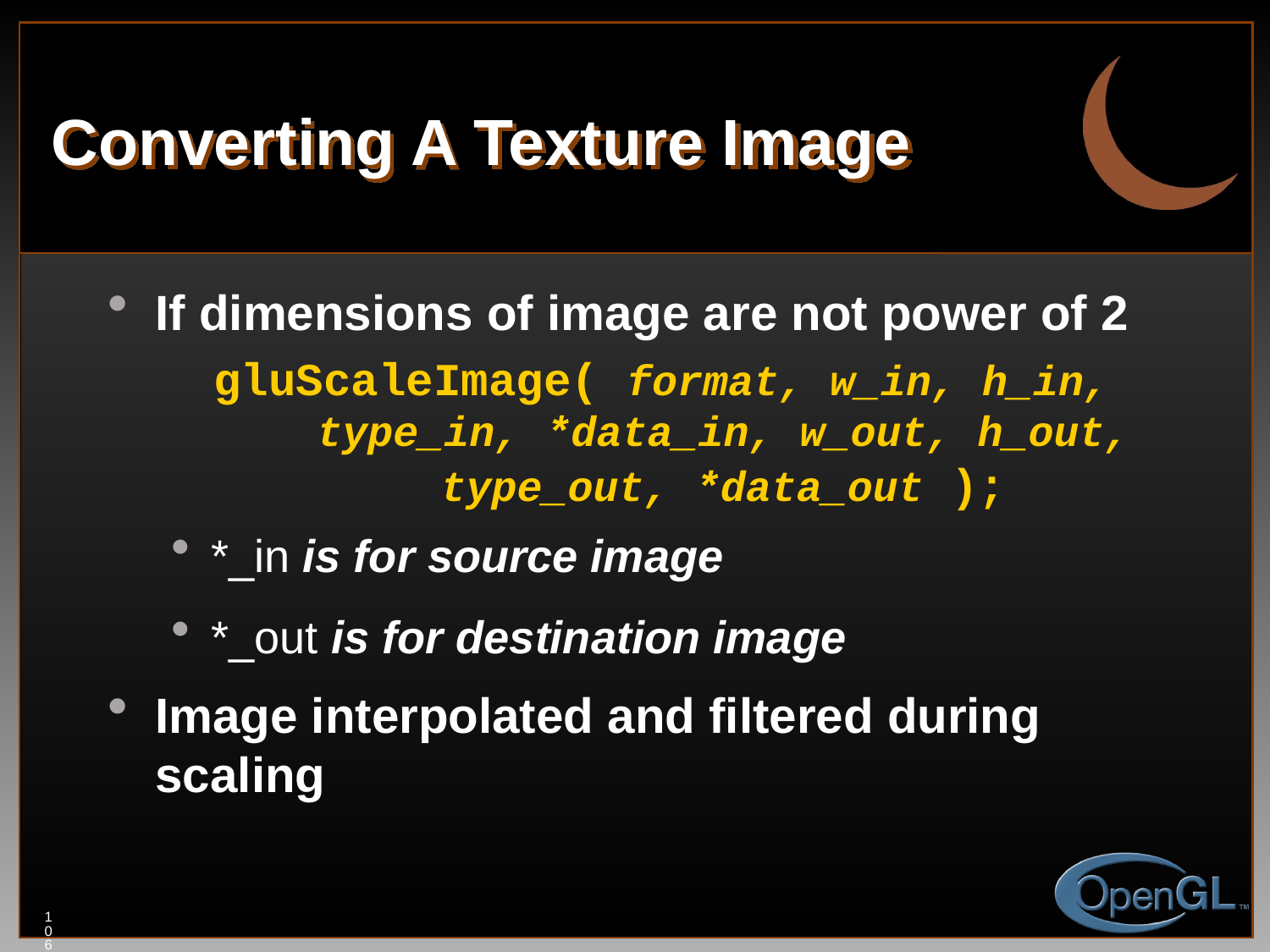

# Converting A Texture Image
If dimensions of image are not power of 2
gluScaleImage( format, w_in, h_in,
   type_in, *data_in, w_out, h_out,
   type_out, *data_out );
*_in is for source image
*_out is for destination image
Image interpolated and filtered during scaling
106